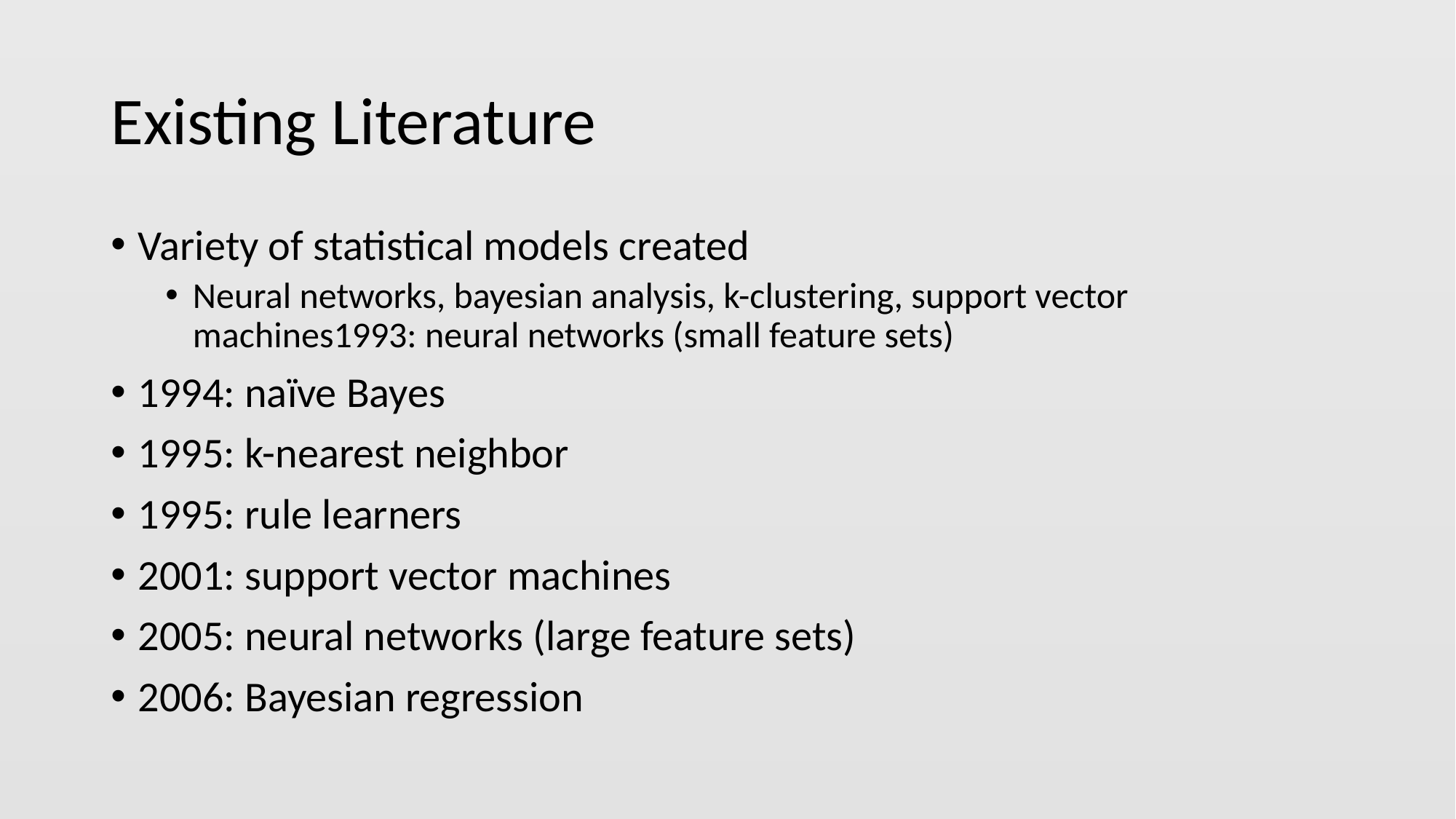

# Existing Literature
Variety of statistical models created
Neural networks, bayesian analysis, k-clustering, support vector machines1993: neural networks (small feature sets)
1994: naïve Bayes
1995: k-nearest neighbor
1995: rule learners
2001: support vector machines
2005: neural networks (large feature sets)
2006: Bayesian regression